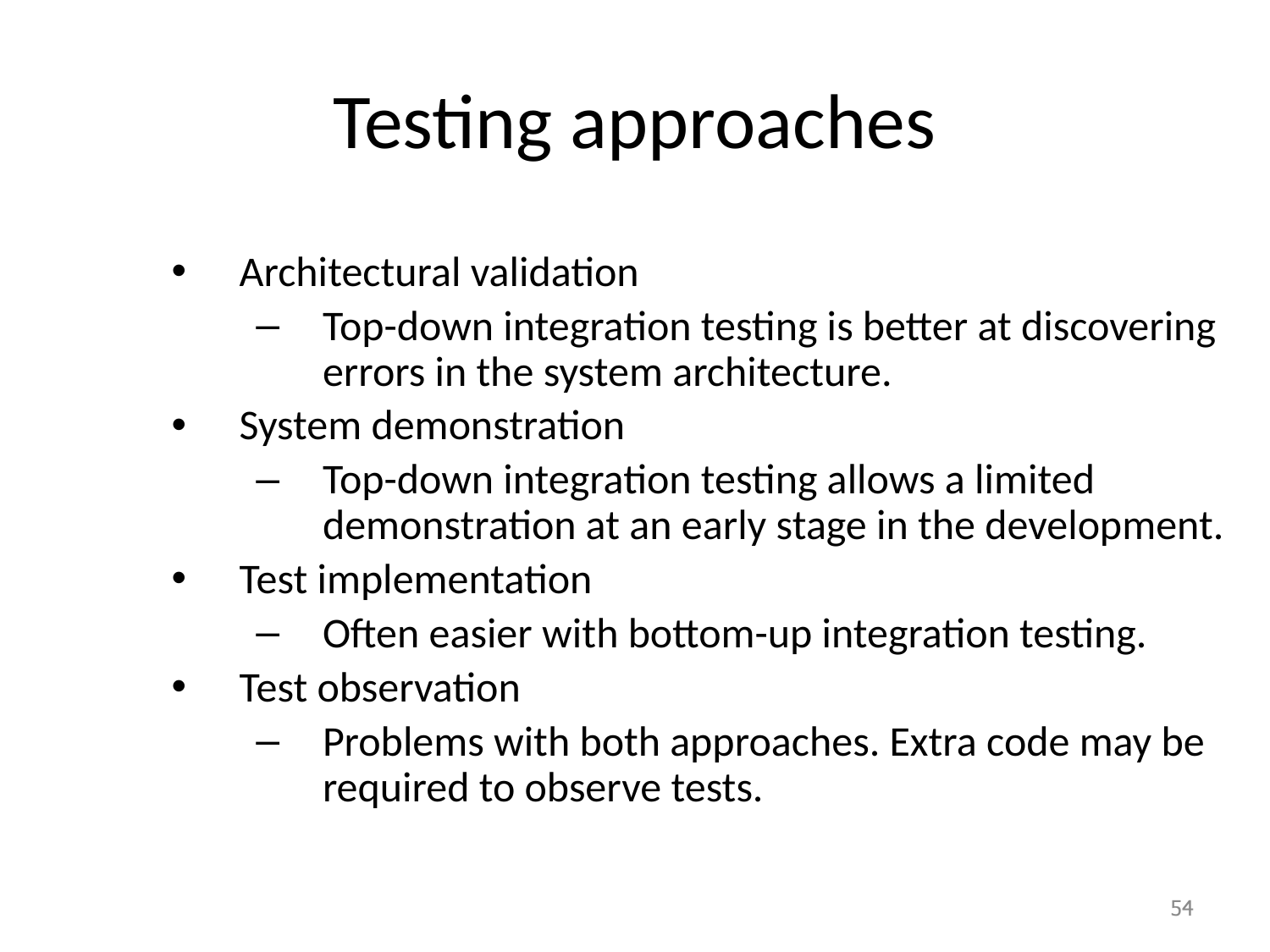

# Testing approaches
Architectural validation
Top-down integration testing is better at discovering errors in the system architecture.
System demonstration
Top-down integration testing allows a limited demonstration at an early stage in the development.
Test implementation
Often easier with bottom-up integration testing.
Test observation
Problems with both approaches. Extra code may be required to observe tests.
54